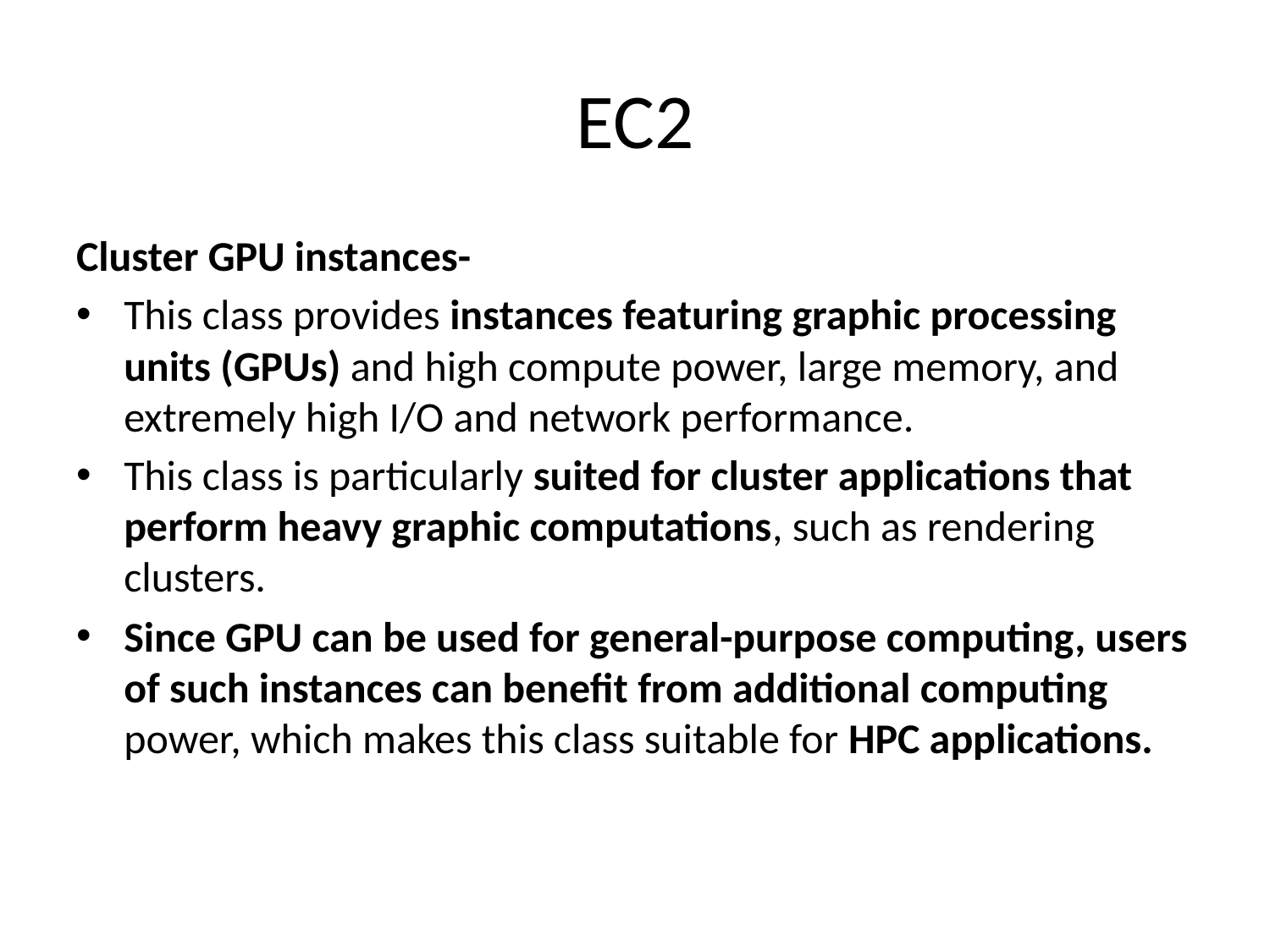

# EC2
Cluster GPU instances-
This class provides instances featuring graphic processing units (GPUs) and high compute power, large memory, and extremely high I/O and network performance.
This class is particularly suited for cluster applications that perform heavy graphic computations, such as rendering clusters.
Since GPU can be used for general-purpose computing, users of such instances can benefit from additional computing power, which makes this class suitable for HPC applications.